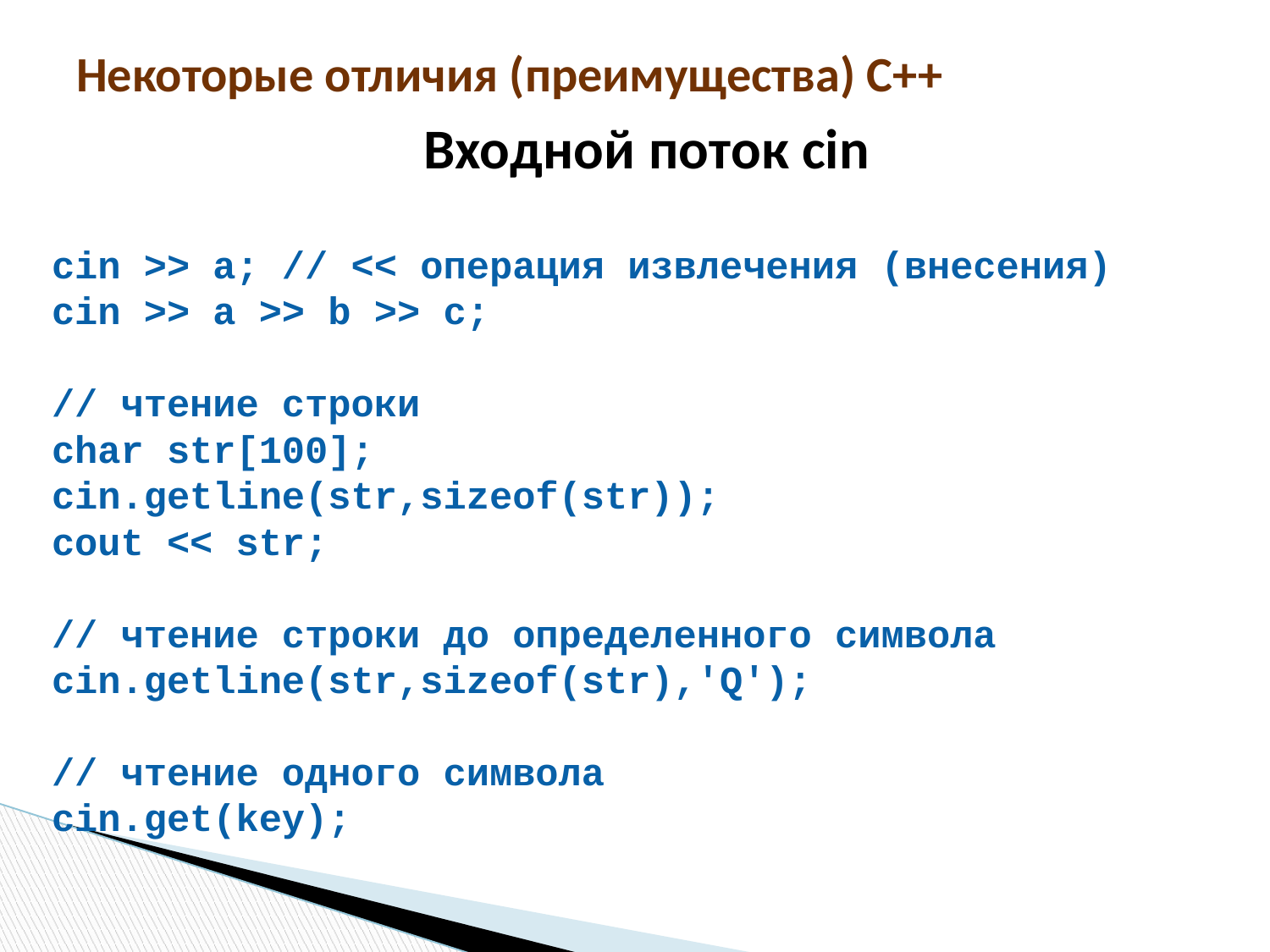

# Некоторые отличия (преимущества) С++
Входной поток cin

cin >> a; // << операция извлечения (внесения)
cin >> a >> b >> c;

// чтение строки
char str[100];
cin.getline(str,sizeof(str));
cout << str;

// чтение строки до определенного символа
cin.getline(str,sizeof(str),'Q');

// чтение одного символа
cin.get(key);